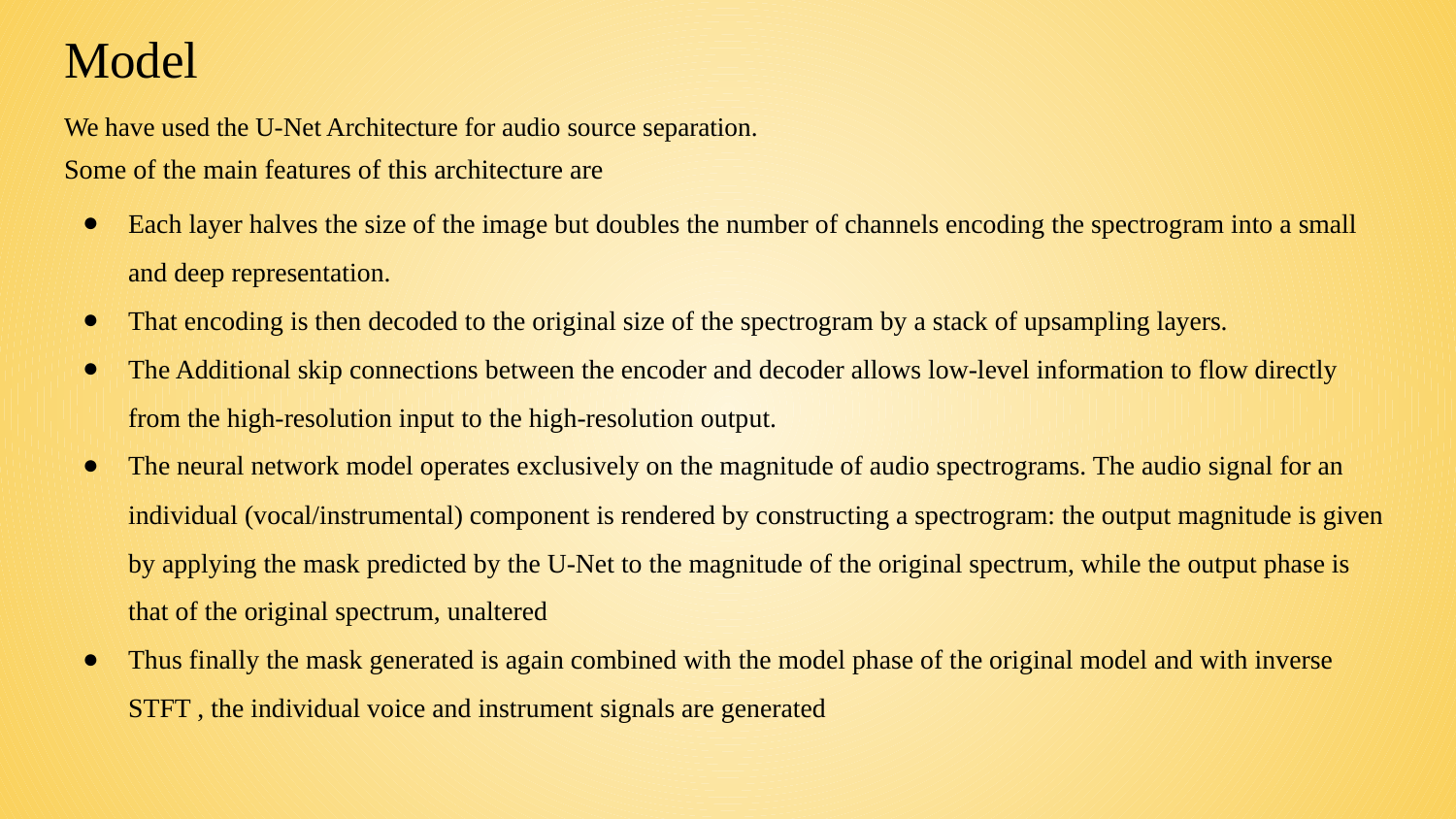

# Model
We have used the U-Net Architecture for audio source separation.
Some of the main features of this architecture are
Each layer halves the size of the image but doubles the number of channels encoding the spectrogram into a small and deep representation.
That encoding is then decoded to the original size of the spectrogram by a stack of upsampling layers.
The Additional skip connections between the encoder and decoder allows low-level information to flow directly from the high-resolution input to the high-resolution output.
The neural network model operates exclusively on the magnitude of audio spectrograms. The audio signal for an individual (vocal/instrumental) component is rendered by constructing a spectrogram: the output magnitude is given by applying the mask predicted by the U-Net to the magnitude of the original spectrum, while the output phase is that of the original spectrum, unaltered
Thus finally the mask generated is again combined with the model phase of the original model and with inverse STFT , the individual voice and instrument signals are generated